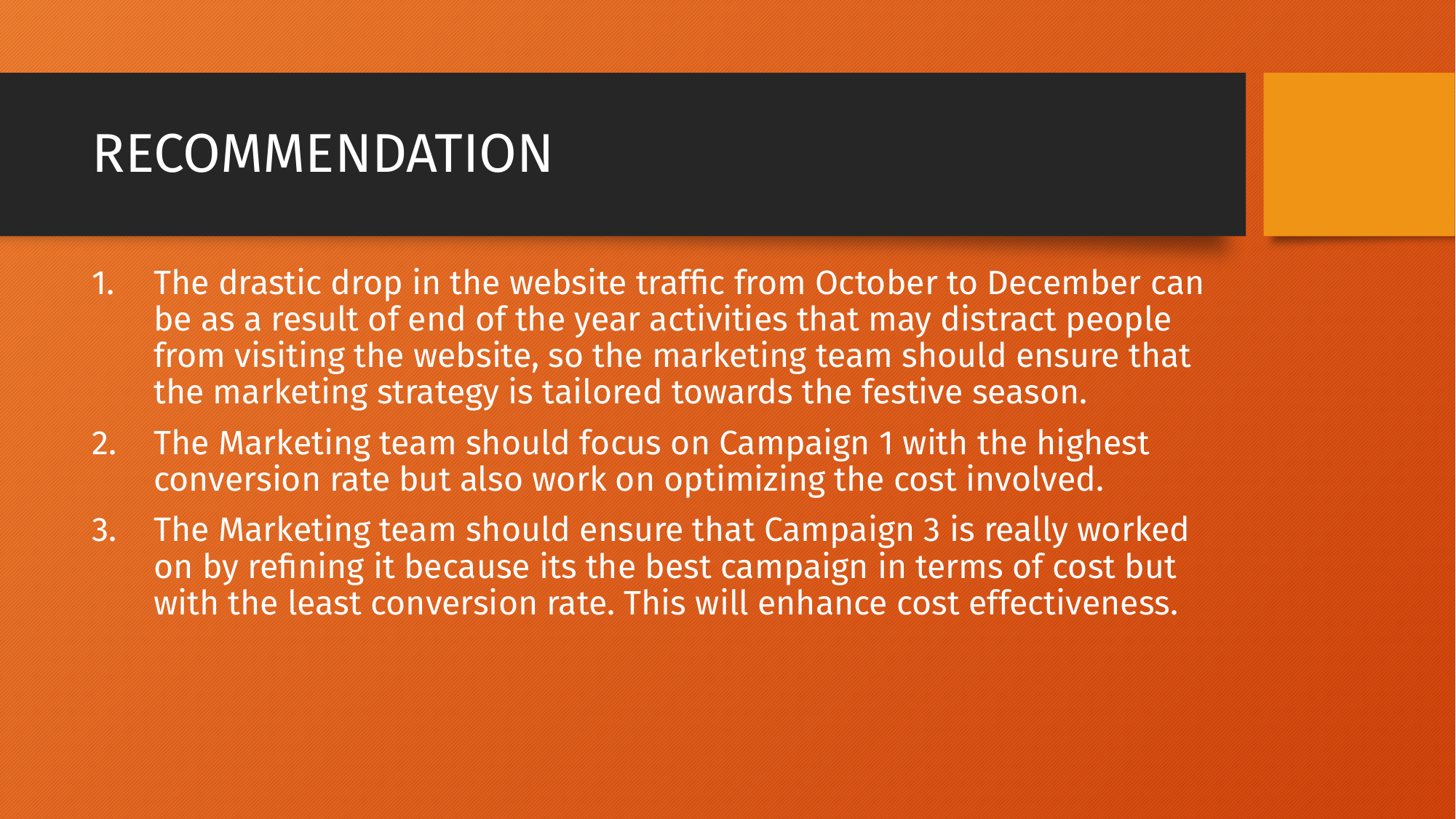

# RECOMMENDATION
The drastic drop in the website traffic from October to December can be as a result of end of the year activities that may distract people from visiting the website, so the marketing team should ensure that the marketing strategy is tailored towards the festive season.
The Marketing team should focus on Campaign 1 with the highest conversion rate but also work on optimizing the cost involved.
The Marketing team should ensure that Campaign 3 is really worked on by refining it because its the best campaign in terms of cost but with the least conversion rate. This will enhance cost effectiveness.